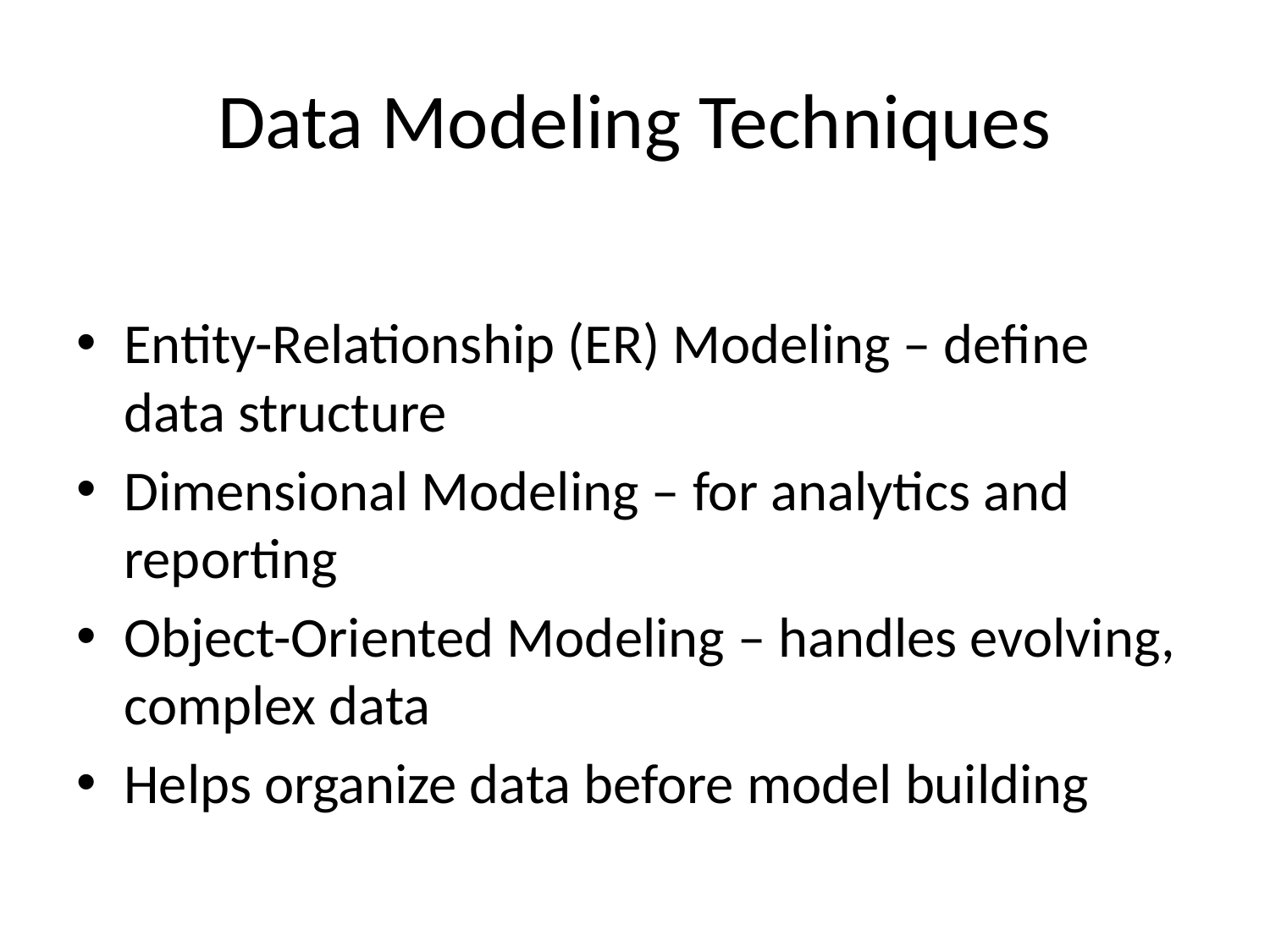

# Data Modeling Techniques

Entity-Relationship (ER) Modeling – define data structure
Dimensional Modeling – for analytics and reporting
Object-Oriented Modeling – handles evolving, complex data
Helps organize data before model building